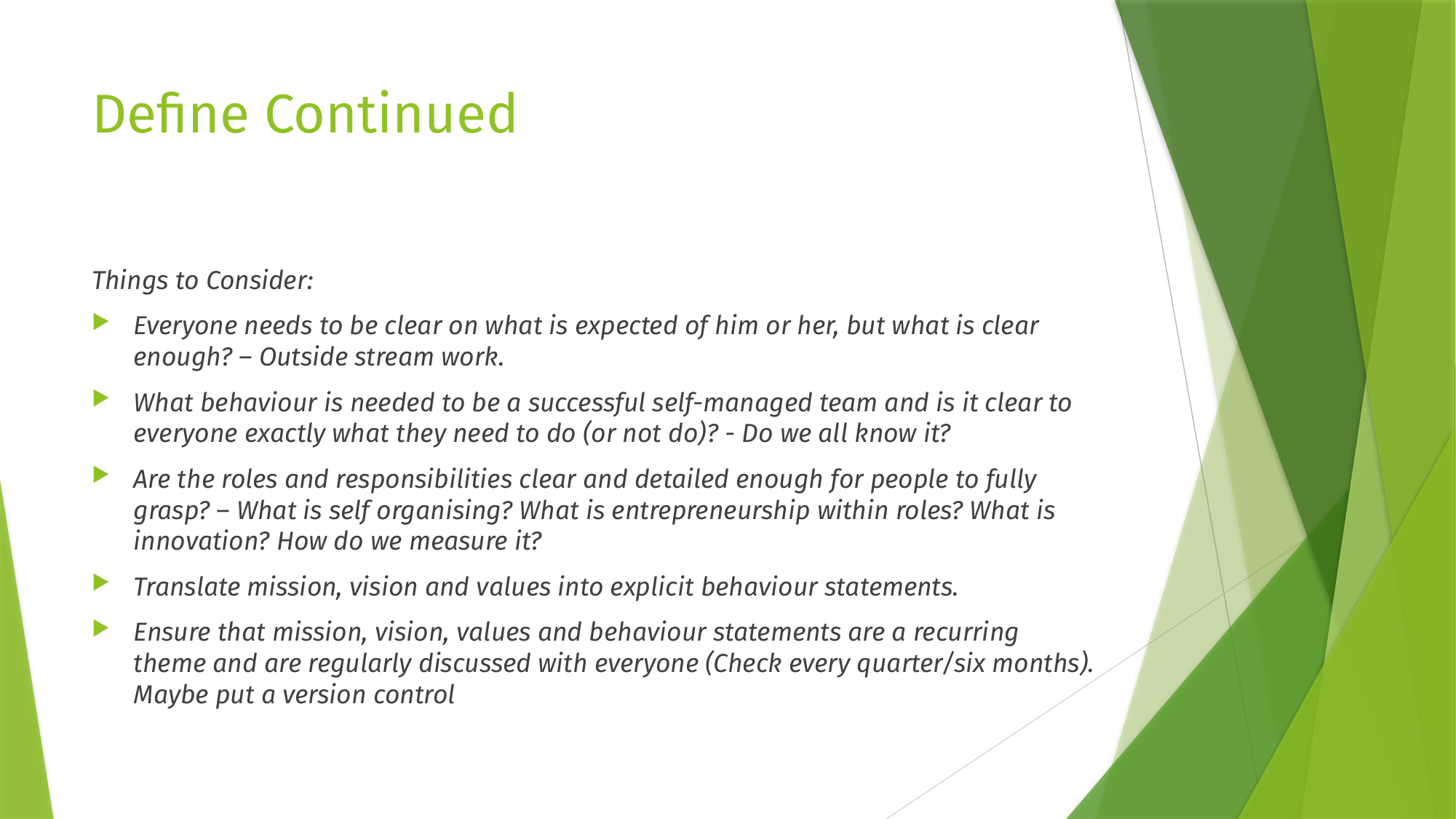

# Define Continued
Things to Consider:
Everyone needs to be clear on what is expected of him or her, but what is clear enough? – Outside stream work.
What behaviour is needed to be a successful self-managed team and is it clear to everyone exactly what they need to do (or not do)? - Do we all know it?
Are the roles and responsibilities clear and detailed enough for people to fully grasp? – What is self organising? What is entrepreneurship within roles? What is innovation? How do we measure it?
Translate mission, vision and values into explicit behaviour statements.
Ensure that mission, vision, values and behaviour statements are a recurring theme and are regularly discussed with everyone (Check every quarter/six months). Maybe put a version control